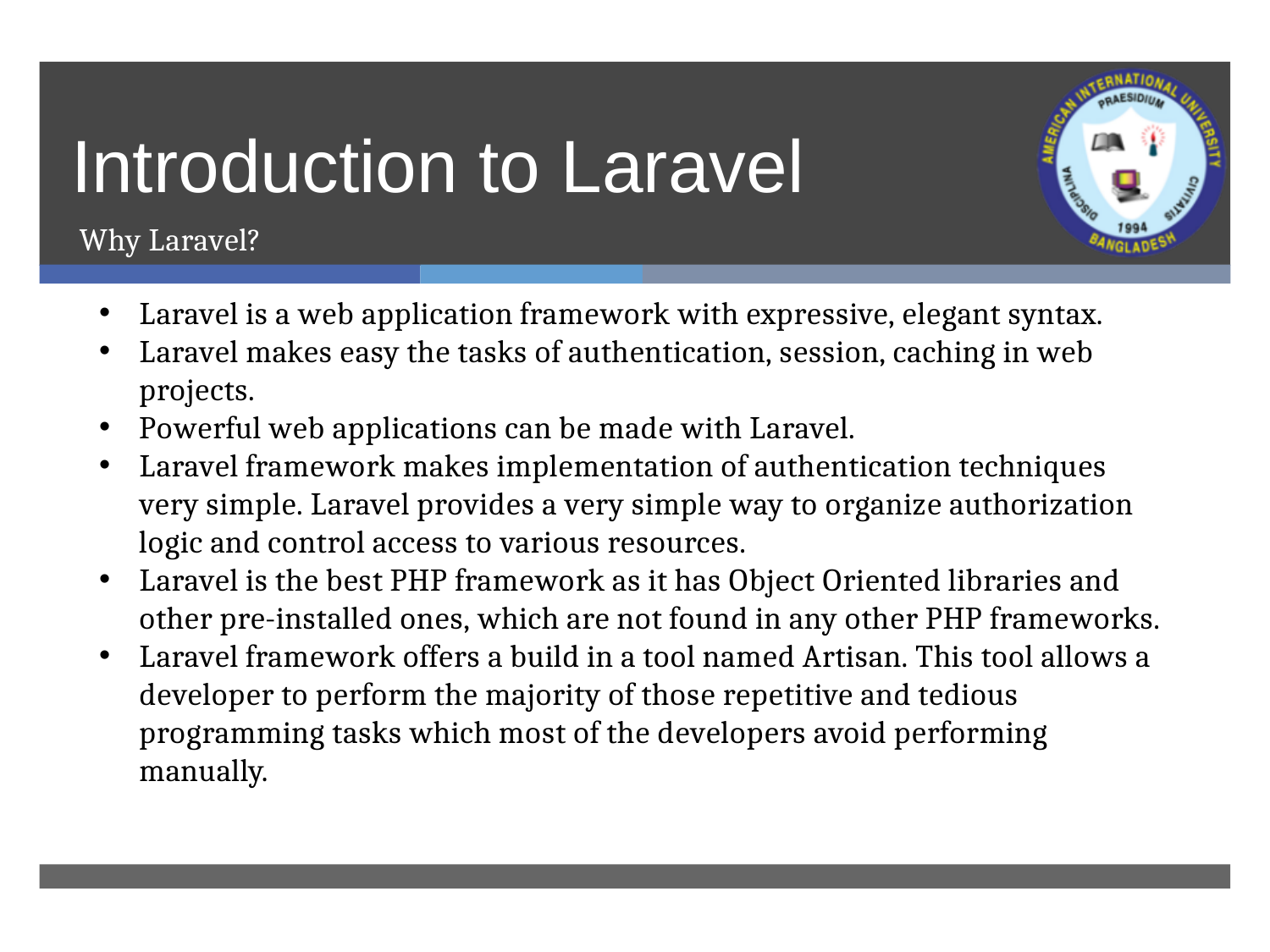

# Introduction to Laravel
Why Laravel?
Laravel is a web application framework with expressive, elegant syntax.
Laravel makes easy the tasks of authentication, session, caching in web projects.
Powerful web applications can be made with Laravel.
Laravel framework makes implementation of authentication techniques very simple. Laravel provides a very simple way to organize authorization logic and control access to various resources.
Laravel is the best PHP framework as it has Object Oriented libraries and other pre-installed ones, which are not found in any other PHP frameworks.
Laravel framework offers a build in a tool named Artisan. This tool allows a developer to perform the majority of those repetitive and tedious programming tasks which most of the developers avoid performing manually.